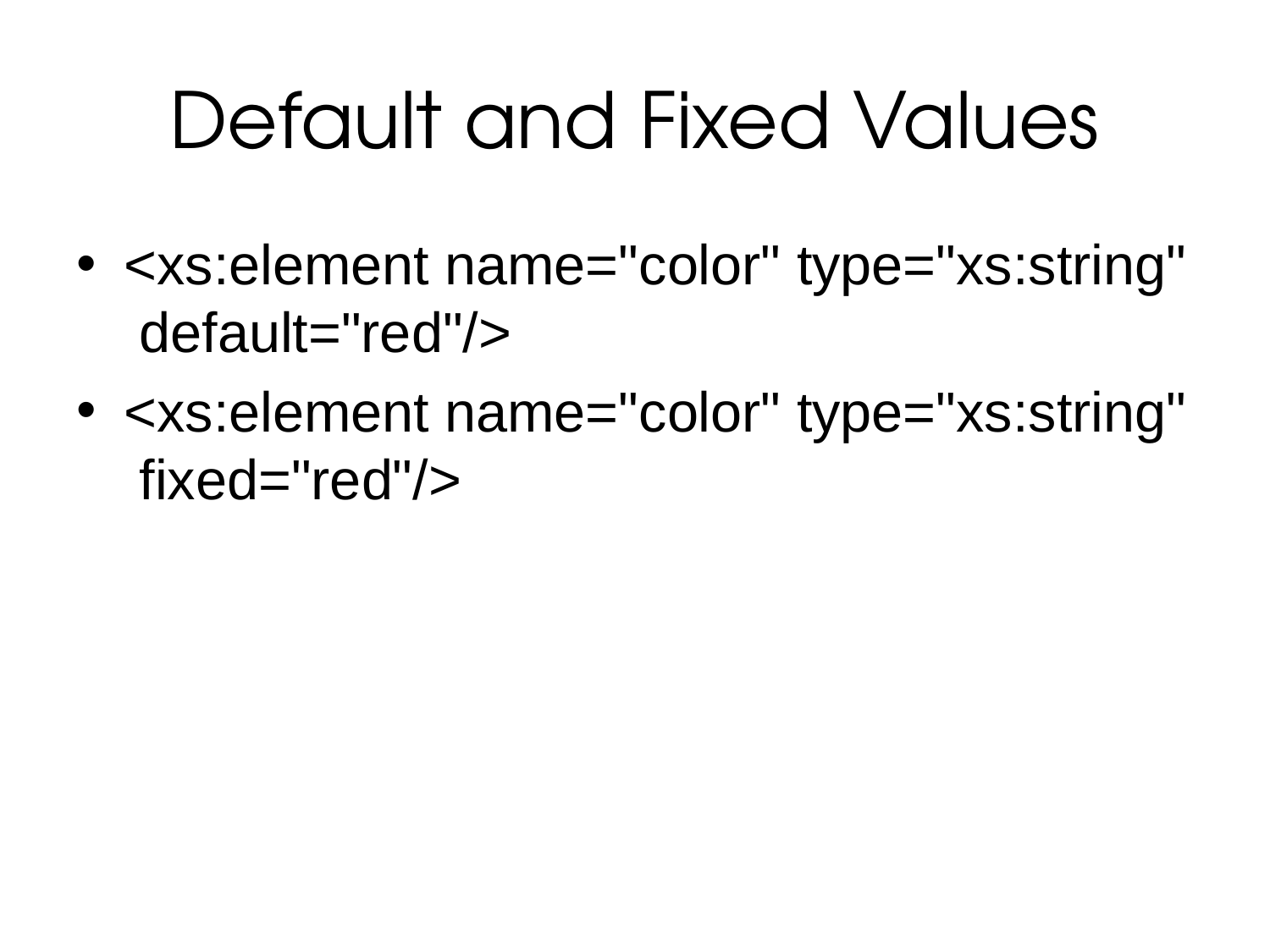

# Default and Fixed Values
<xs:element name="color" type="xs:string" default="red"/>
<xs:element name="color" type="xs:string" fixed="red"/>